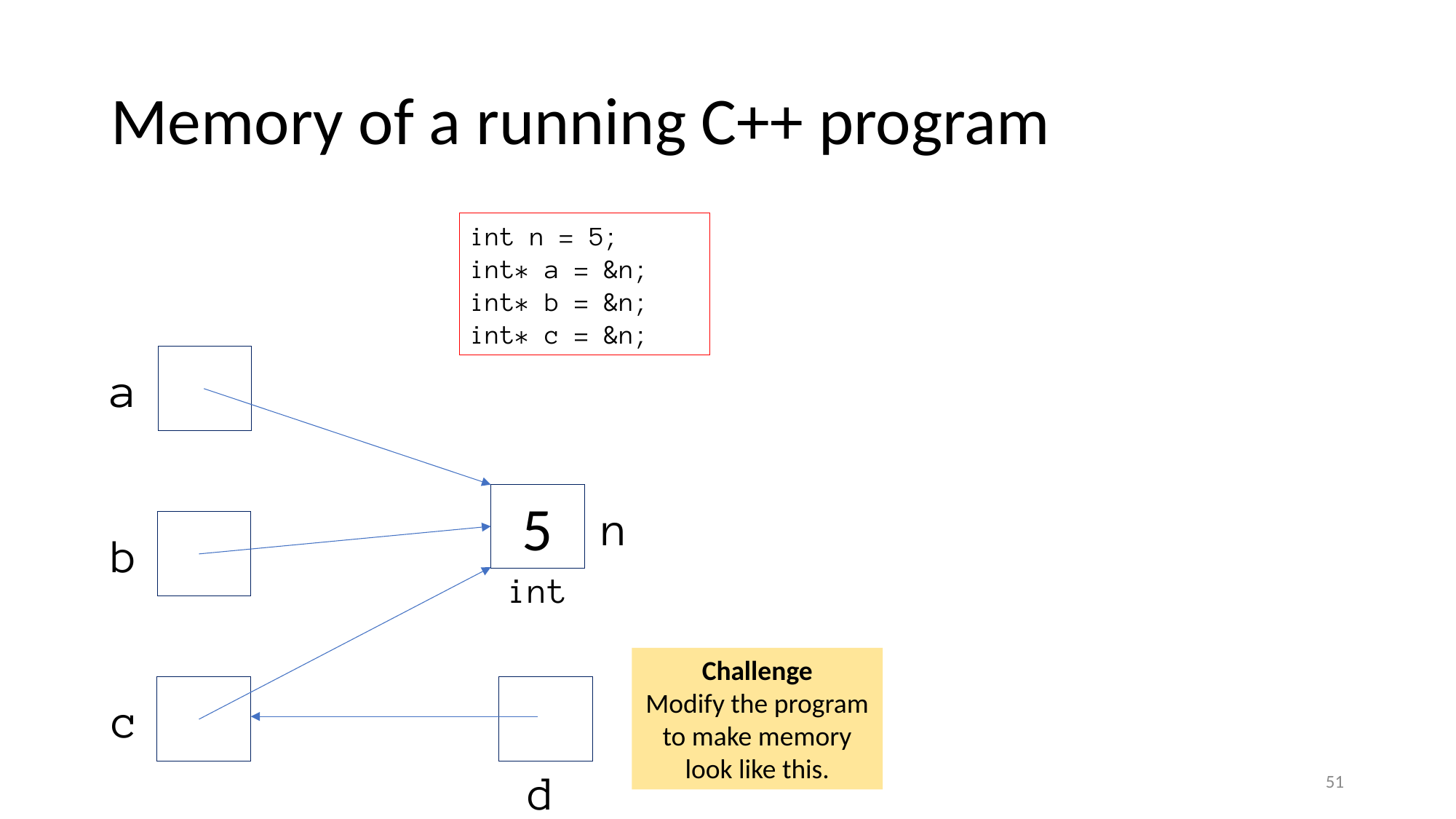

# Memory of a running C++ program
int n = 5;
int* a = &n;
int* b = &n;
int* c = &n;

a
5
n

b
int
Challenge
Modify the program to make memory look like this.

c

d
51